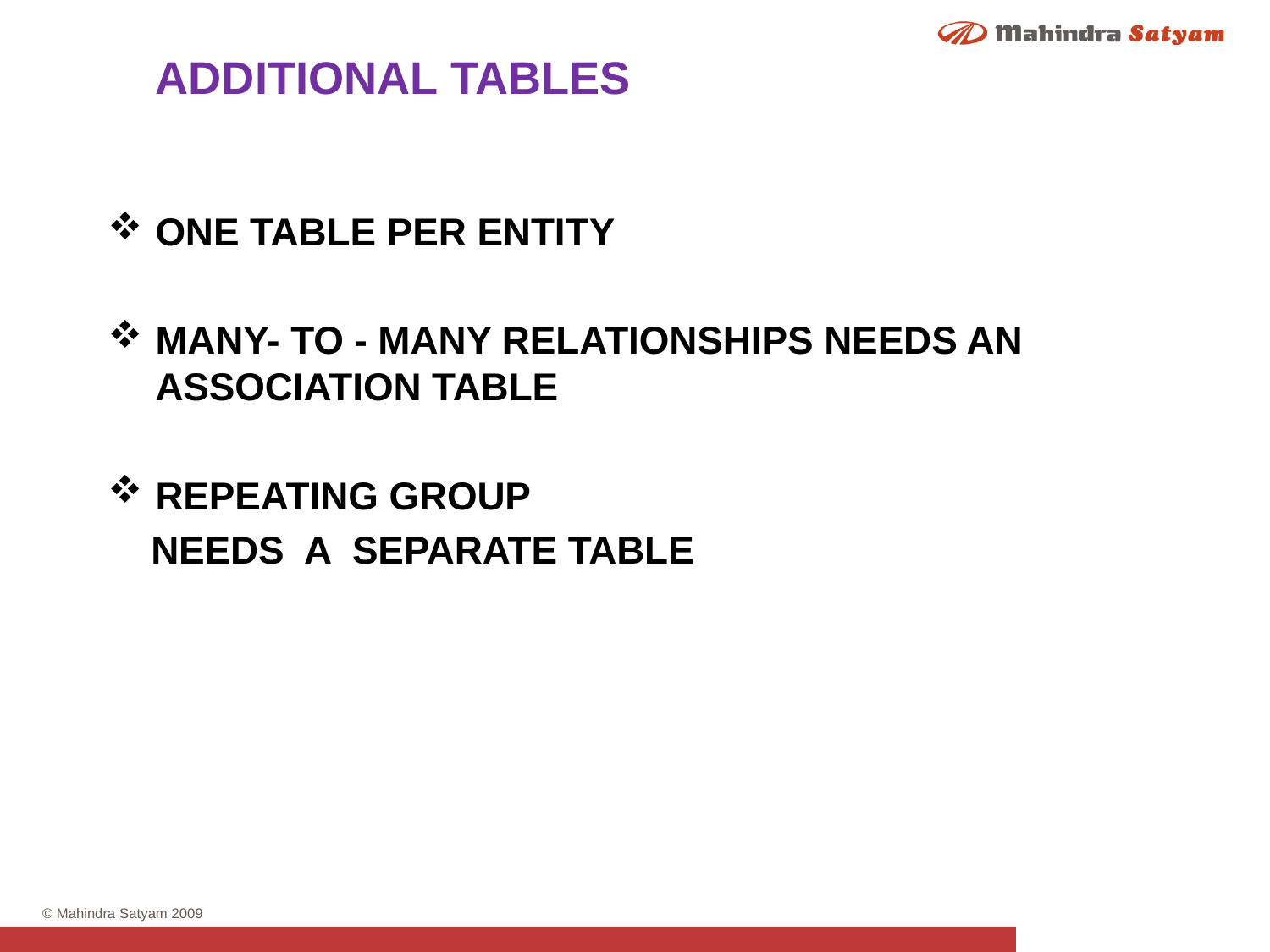

ADDITIONAL TABLES
ONE TABLE PER ENTITY

MANY- TO - MANY RELATIONSHIPS NEEDS AN ASSOCIATION TABLE

REPEATING GROUP
    NEEDS  A  SEPARATE TABLE